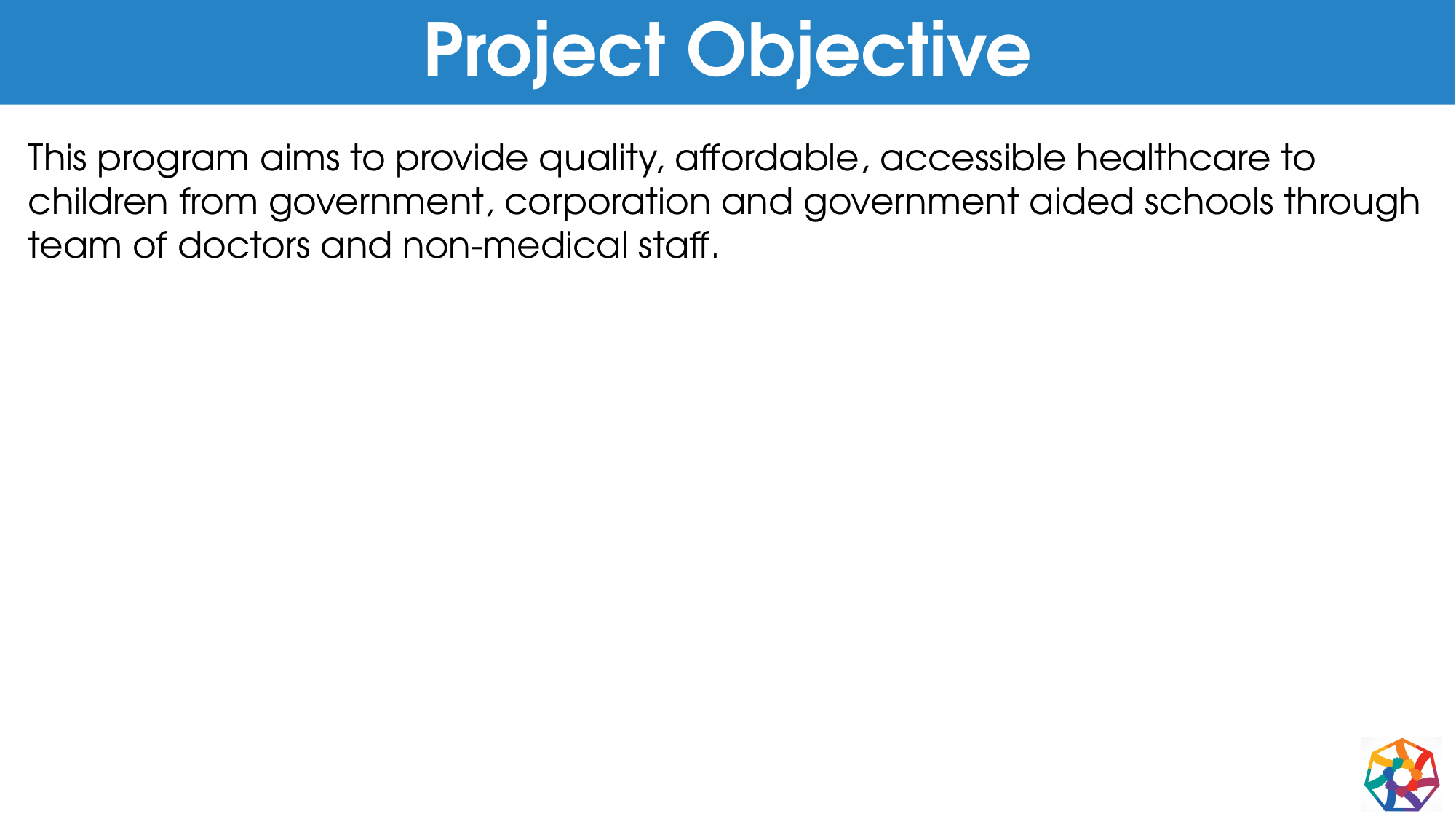

# Project Objective
This program aims to provide quality, affordable, accessible healthcare to children from government, corporation and government aided schools through team of doctors and non-medical staff.

16